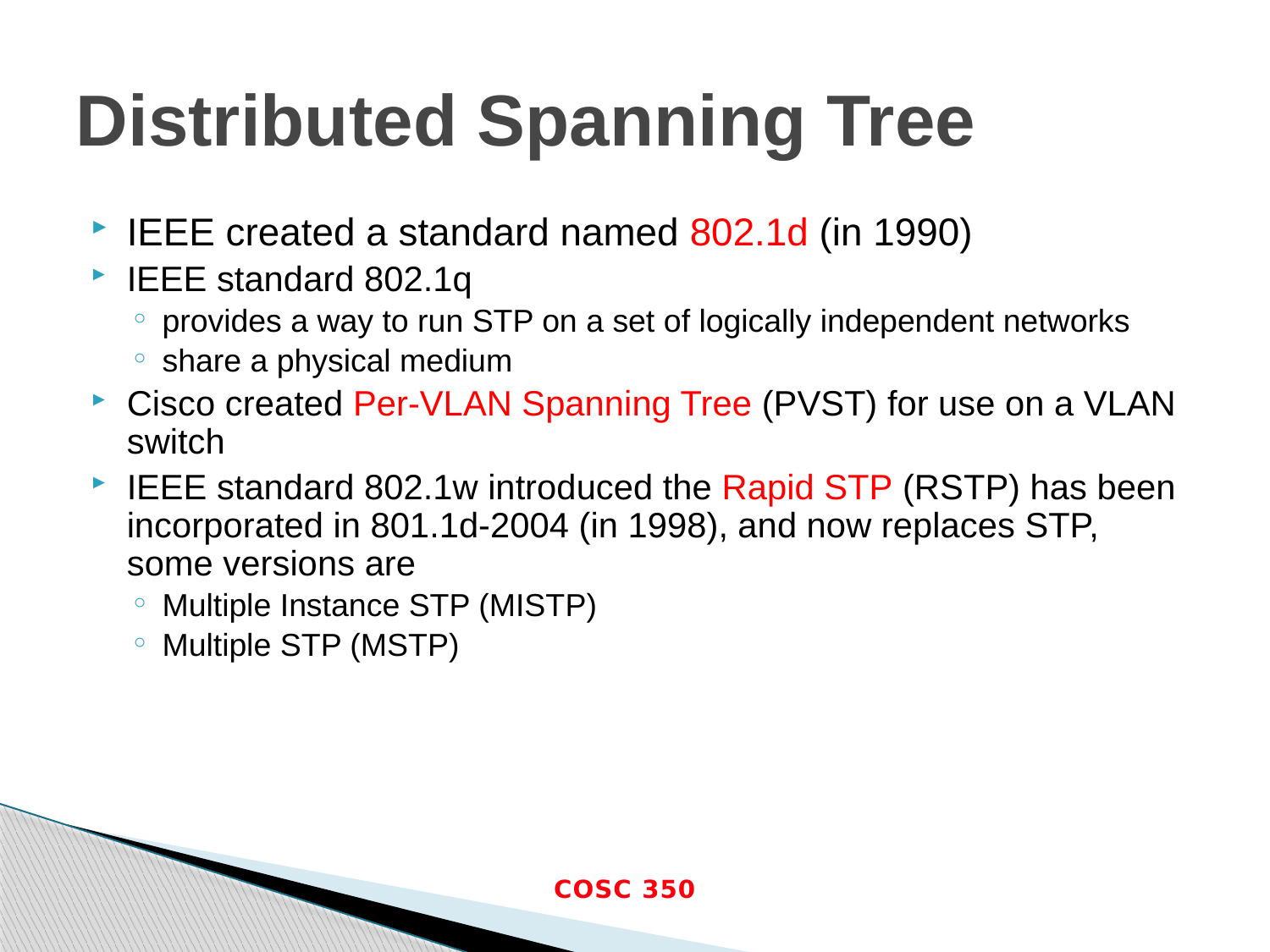

# Distributed Spanning Tree
IEEE created a standard named 802.1d (in 1990)
IEEE standard 802.1q
provides a way to run STP on a set of logically independent networks
share a physical medium
Cisco created Per-VLAN Spanning Tree (PVST) for use on a VLAN switch
IEEE standard 802.1w introduced the Rapid STP (RSTP) has been incorporated in 801.1d-2004 (in 1998), and now replaces STP, some versions are
Multiple Instance STP (MISTP)
Multiple STP (MSTP)